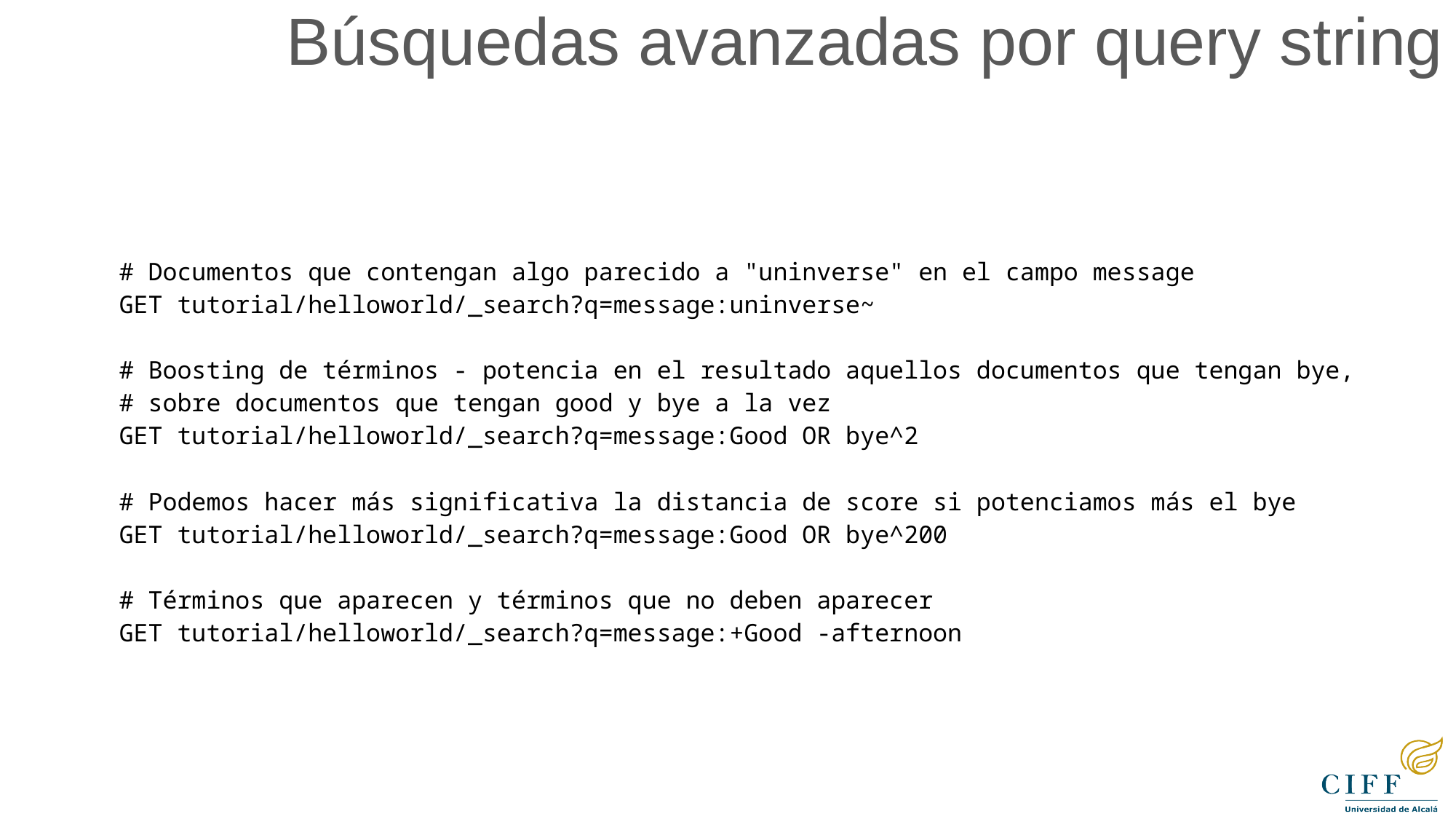

Búsquedas avanzadas por query string
# Documentos que contengan algo parecido a "uninverse" en el campo message
GET tutorial/helloworld/_search?q=message:uninverse~

# Boosting de términos - potencia en el resultado aquellos documentos que tengan bye,
# sobre documentos que tengan good y bye a la vez
GET tutorial/helloworld/_search?q=message:Good OR bye^2

# Podemos hacer más significativa la distancia de score si potenciamos más el bye
GET tutorial/helloworld/_search?q=message:Good OR bye^200

# Términos que aparecen y términos que no deben aparecer
GET tutorial/helloworld/_search?q=message:+Good -afternoon